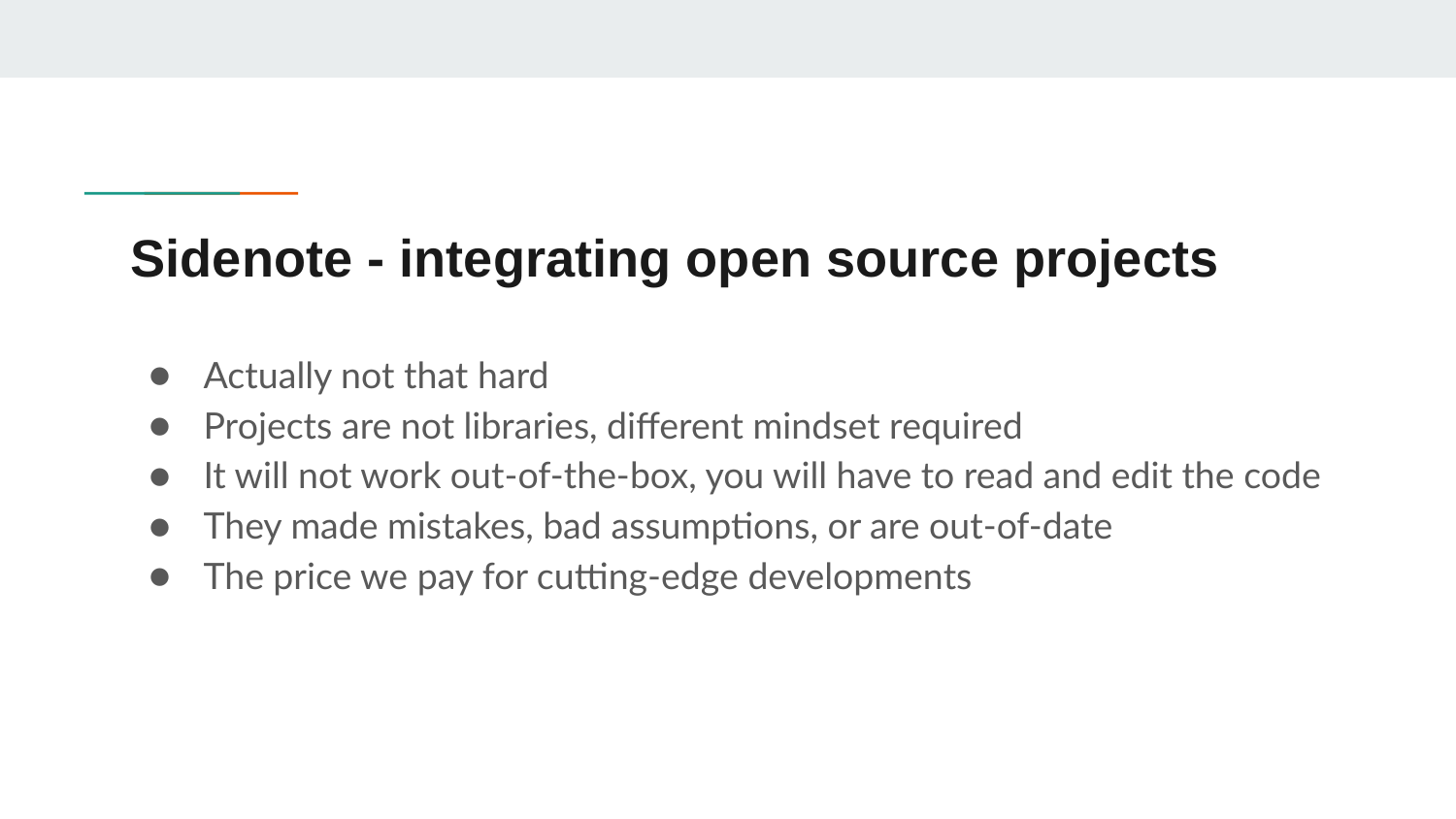

# Sidenote - integrating open source projects
Actually not that hard
Projects are not libraries, different mindset required
It will not work out-of-the-box, you will have to read and edit the code
They made mistakes, bad assumptions, or are out-of-date
The price we pay for cutting-edge developments